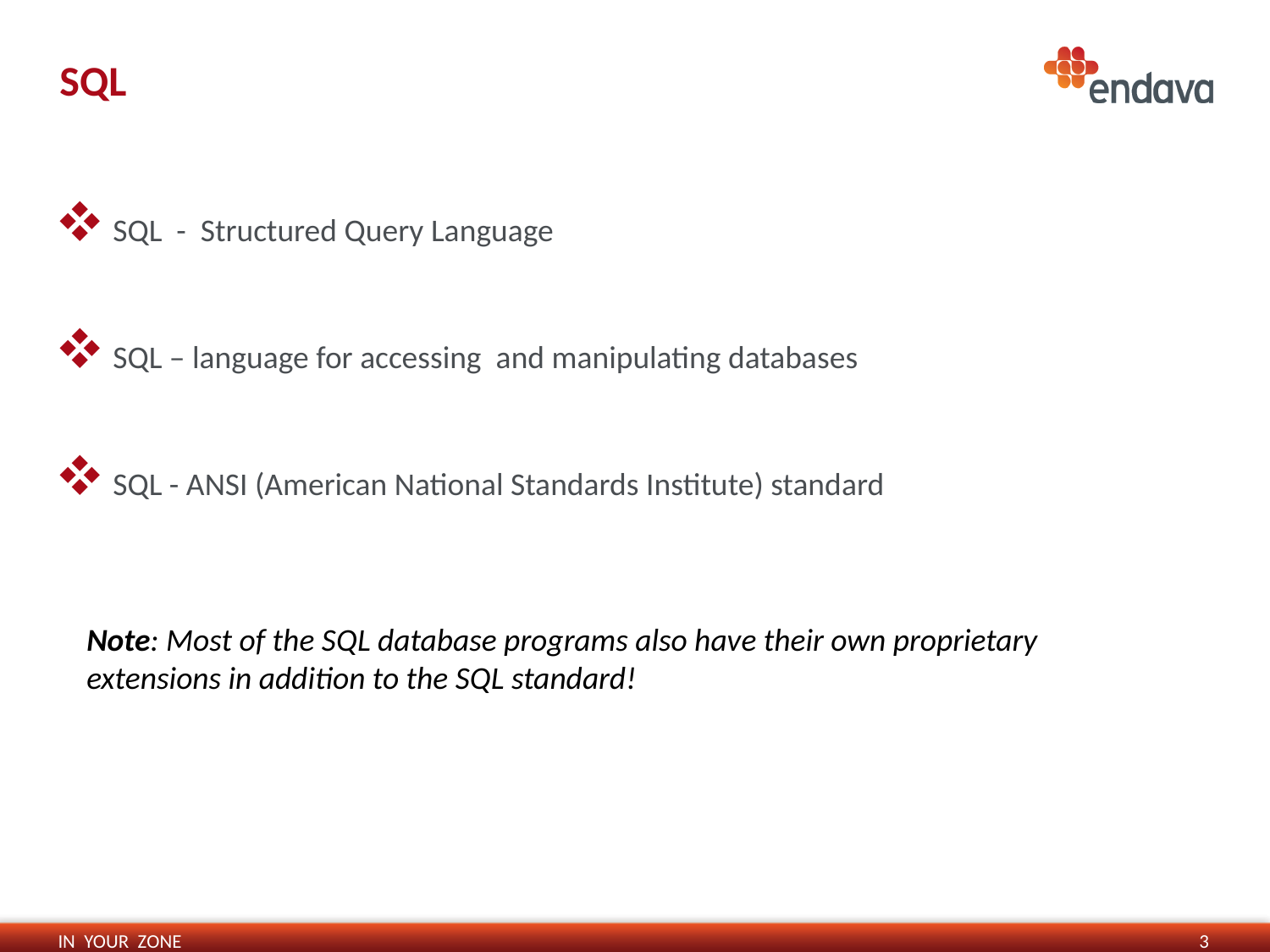

# SQL
 SQL  -  Structured Query Language

 SQL – language for accessing  and manipulating databases

 SQL - ANSI (American National Standards Institute) standard

Note: Most of the SQL database programs also have their own proprietary extensions in addition to the SQL standard!
3